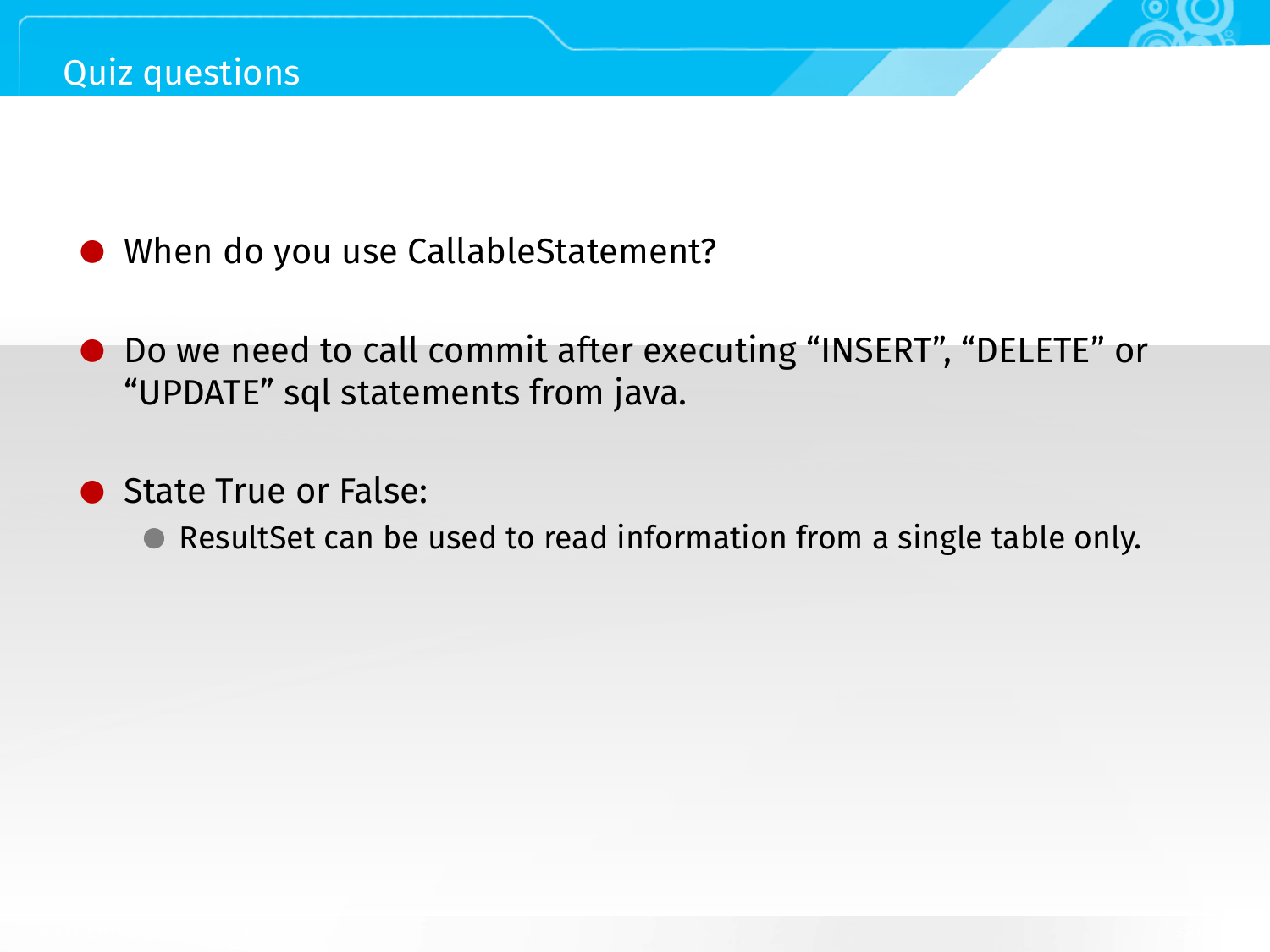

# Quiz questions
When do you use CallableStatement?

Do we need to call commit after executing “INSERT”, “DELETE” or “UPDATE” sql statements from java.

State True or False:
ResultSet can be used to read information from a single table only.